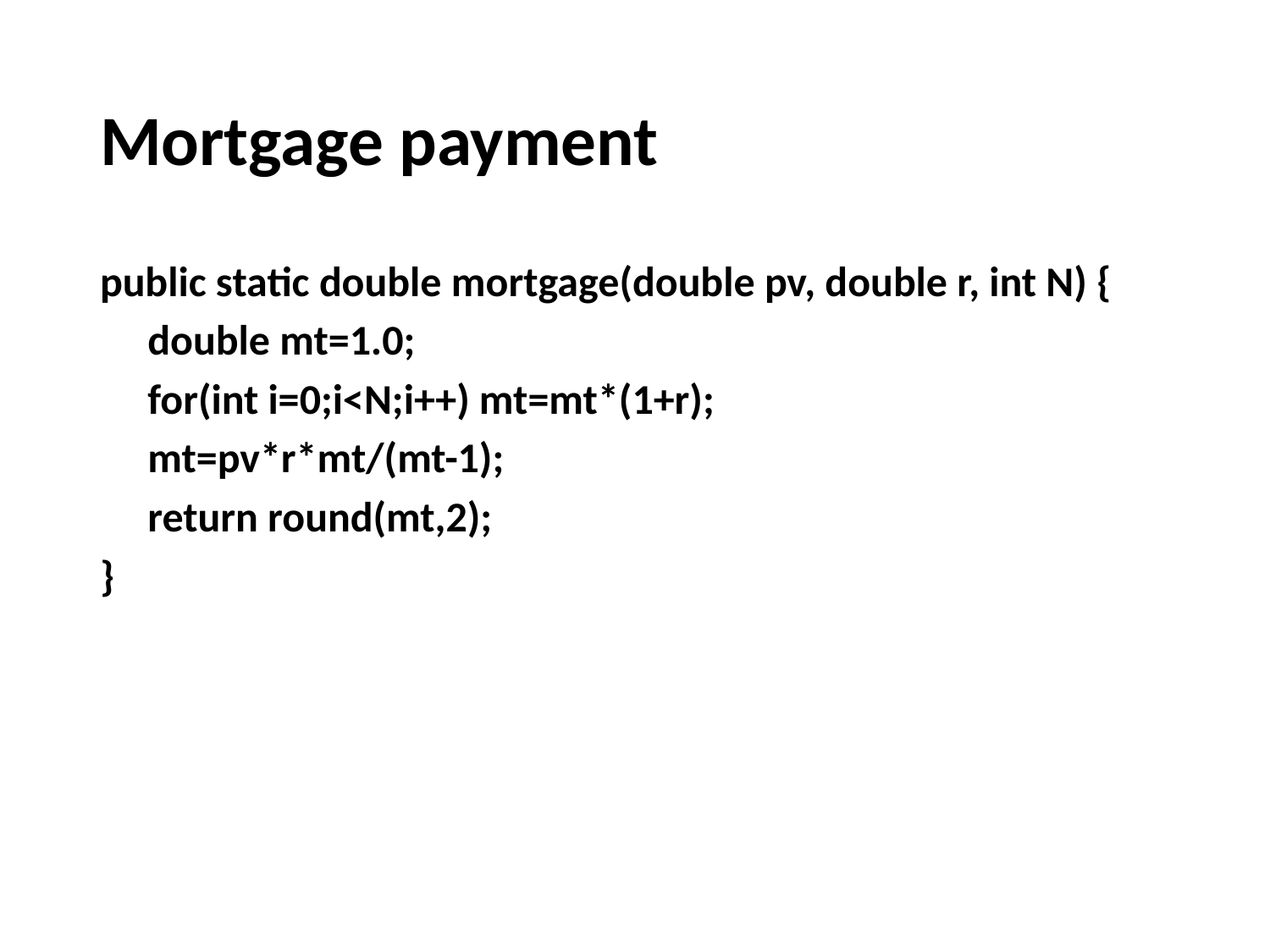

# Mortgage payment
public static double mortgage(double pv, double r, int N) {
     double mt=1.0;
     for(int i=0;i<N;i++) mt=mt*(1+r);
     mt=pv*r*mt/(mt-1);
     return round(mt,2);
}